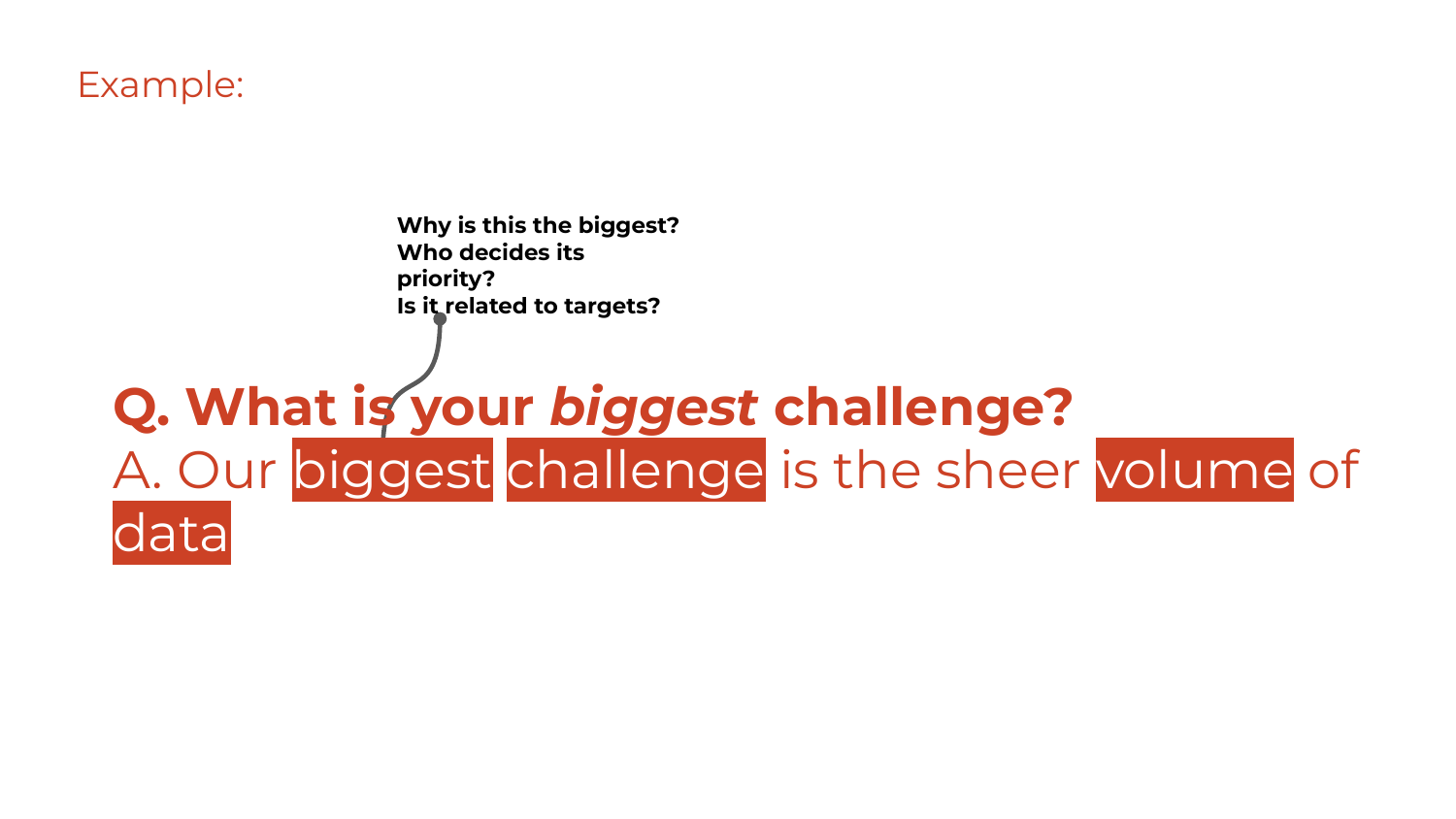

# Example:
Why is this the biggest?
Who decides its priority?
Is it related to targets?
Q. What is your biggest challenge?
A. Our biggest challenge is the sheer volume of data